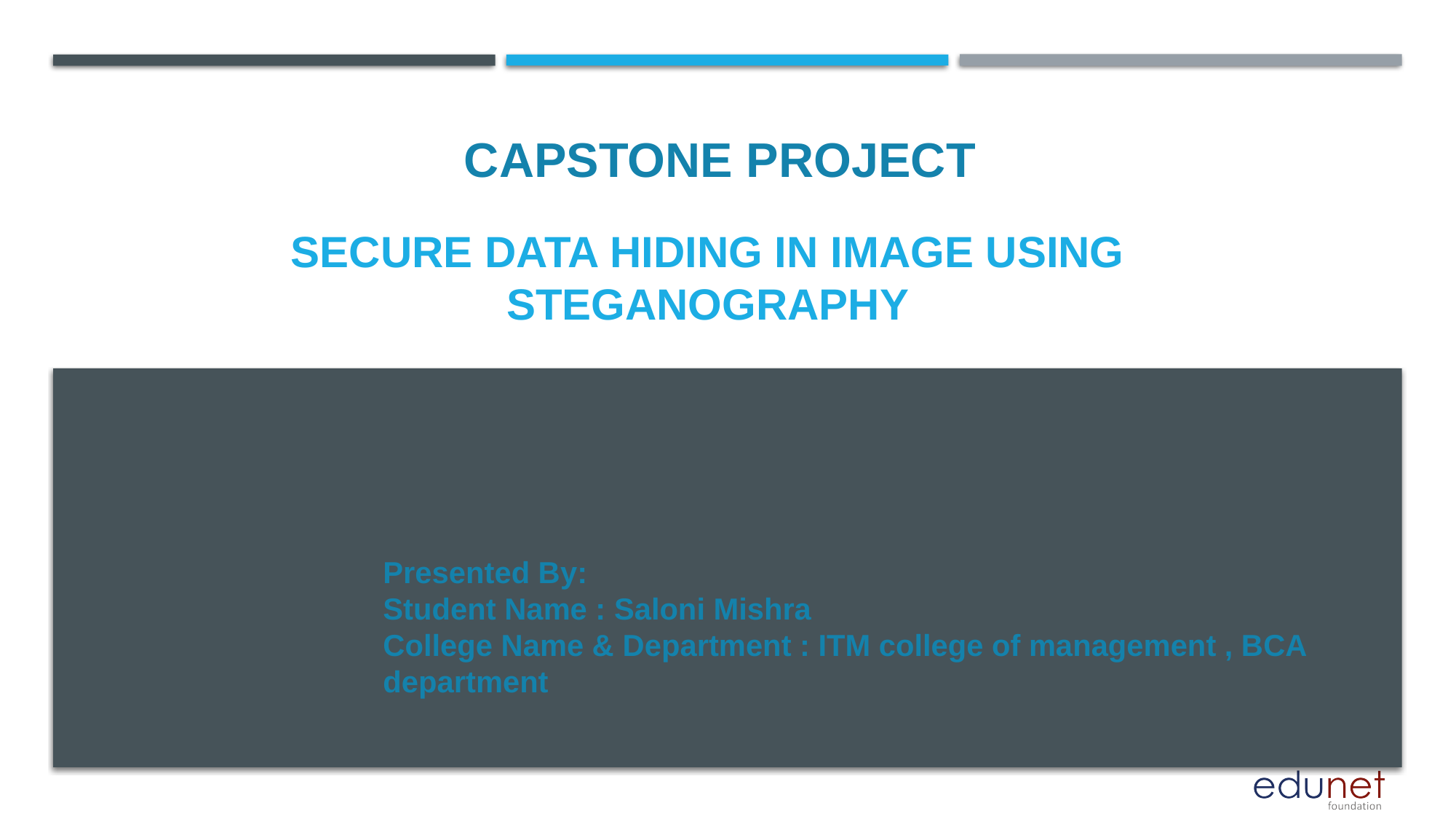

CAPSTONE PROJECT
# SECURE DATA HIDING IN IMAGE USING STEGANOGRAPHY
Presented By:
Student Name : Saloni Mishra
College Name & Department : ITM college of management , BCA department